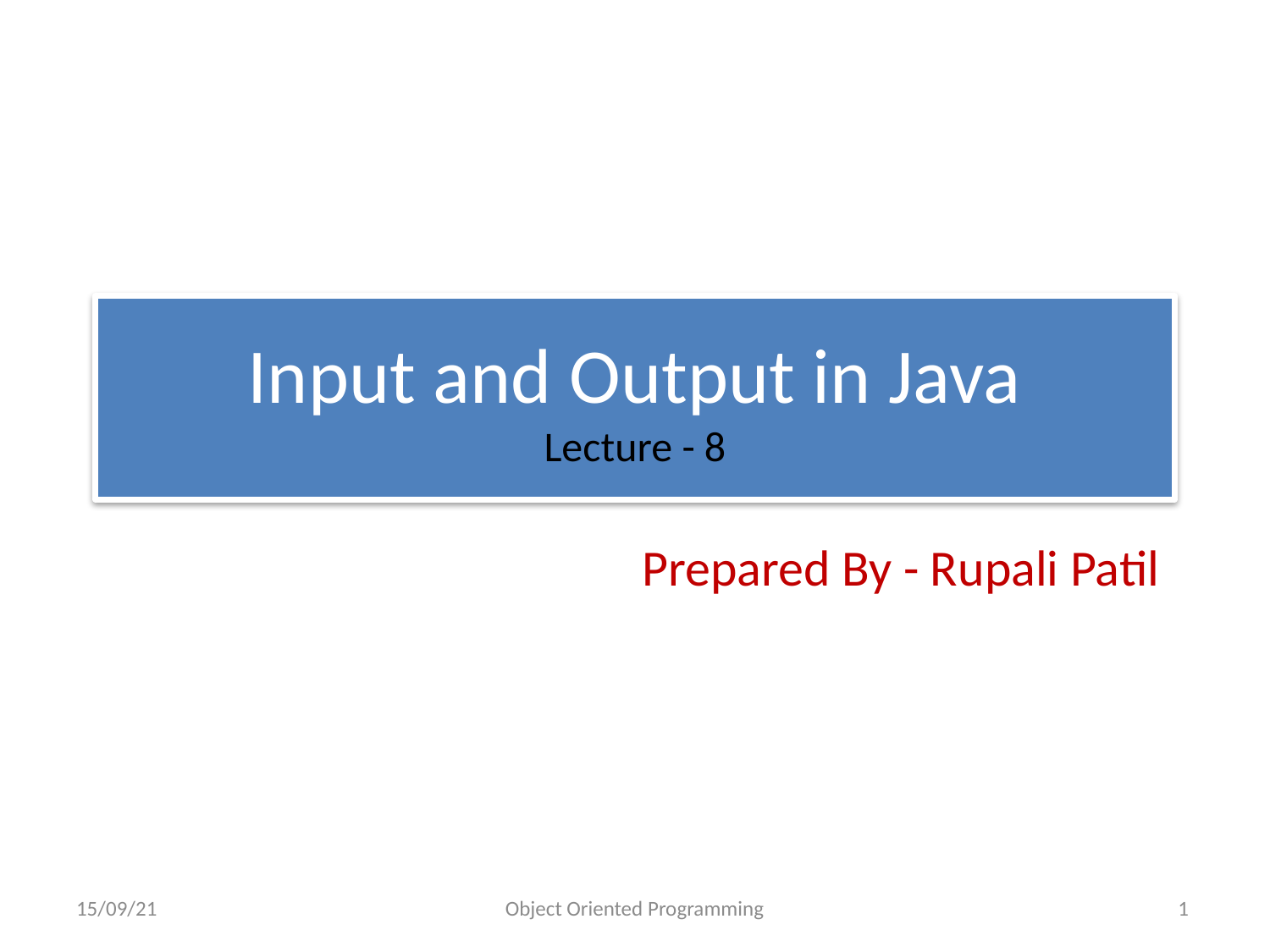

# Input and Output in Java Lecture - 8
Prepared By - Rupali Patil
15/09/21
Object Oriented Programming
1